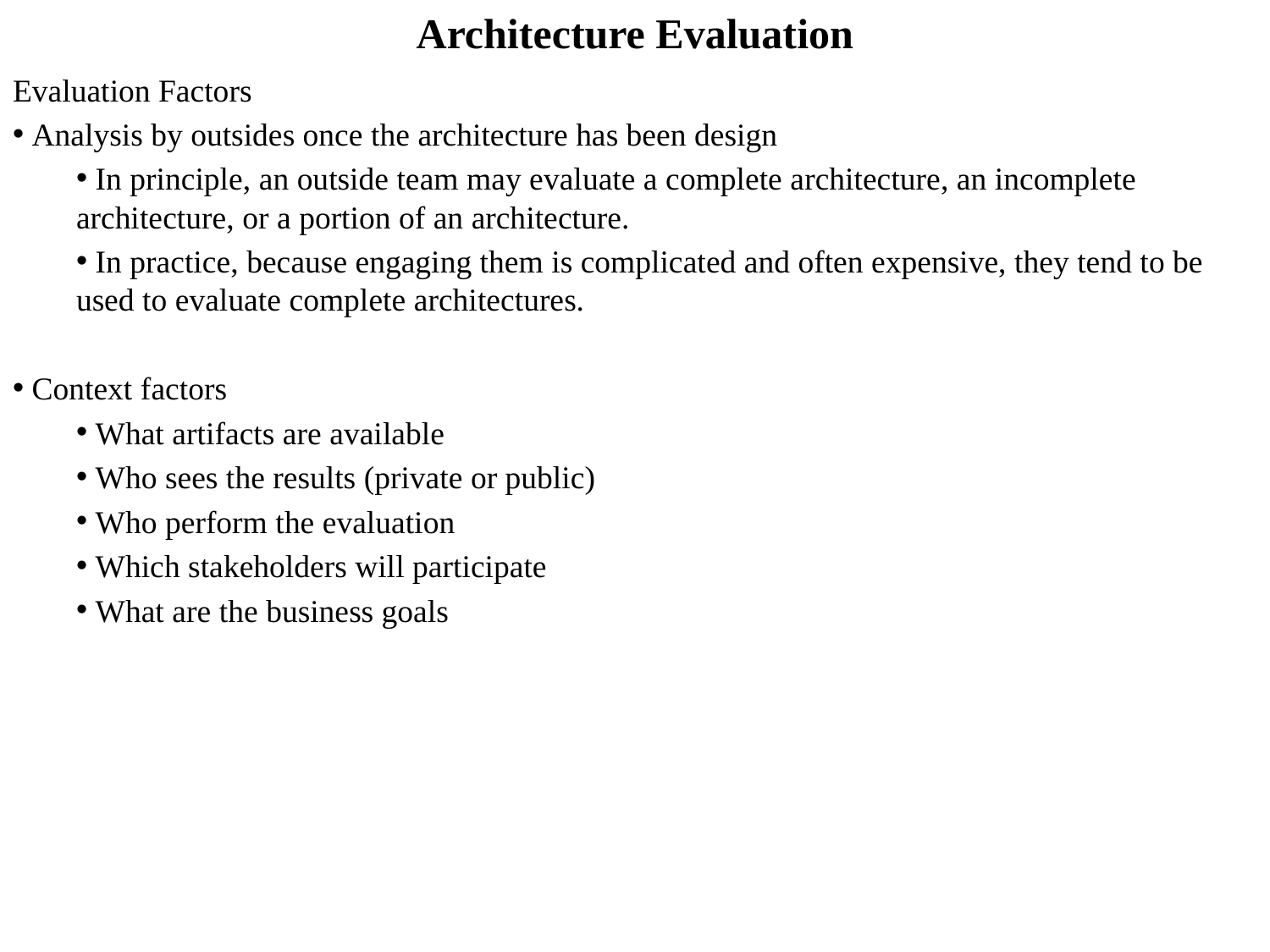

# Architecture Evaluation
Evaluation Factors
 Analysis by outsides once the architecture has been design
 In principle, an outside team may evaluate a complete architecture, an incomplete architecture, or a portion of an architecture.
 In practice, because engaging them is complicated and often expensive, they tend to be used to evaluate complete architectures.

 Context factors
 What artifacts are available
 Who sees the results (private or public)
 Who perform the evaluation
 Which stakeholders will participate
 What are the business goals